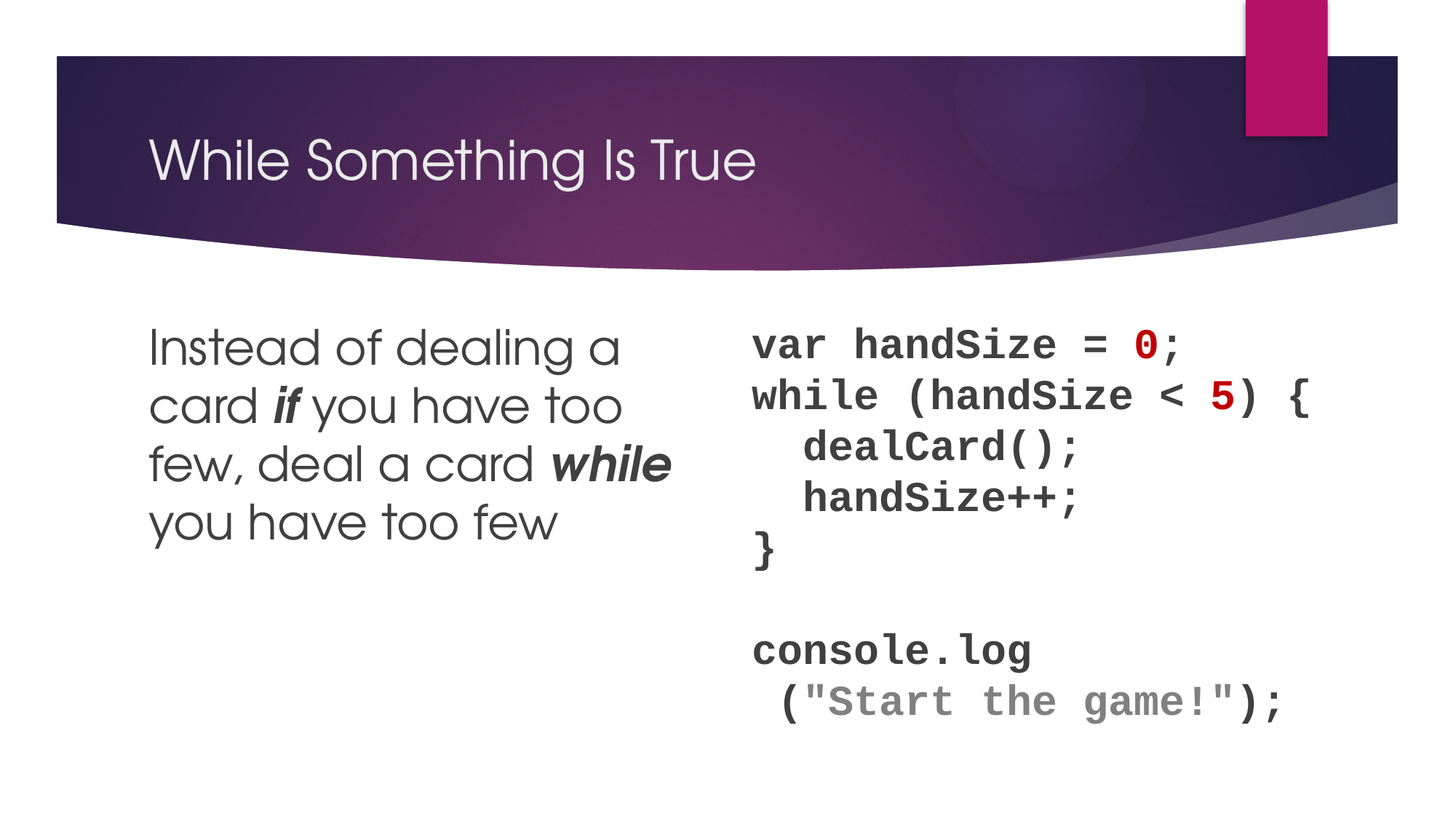

# While Something Is True
Instead of dealing a card if you have too few, deal a card while you have too few

var handSize = 0;
while (handSize < 5) {
  dealCard();
  handSize++;
}

console.log
 ("Start the game!");